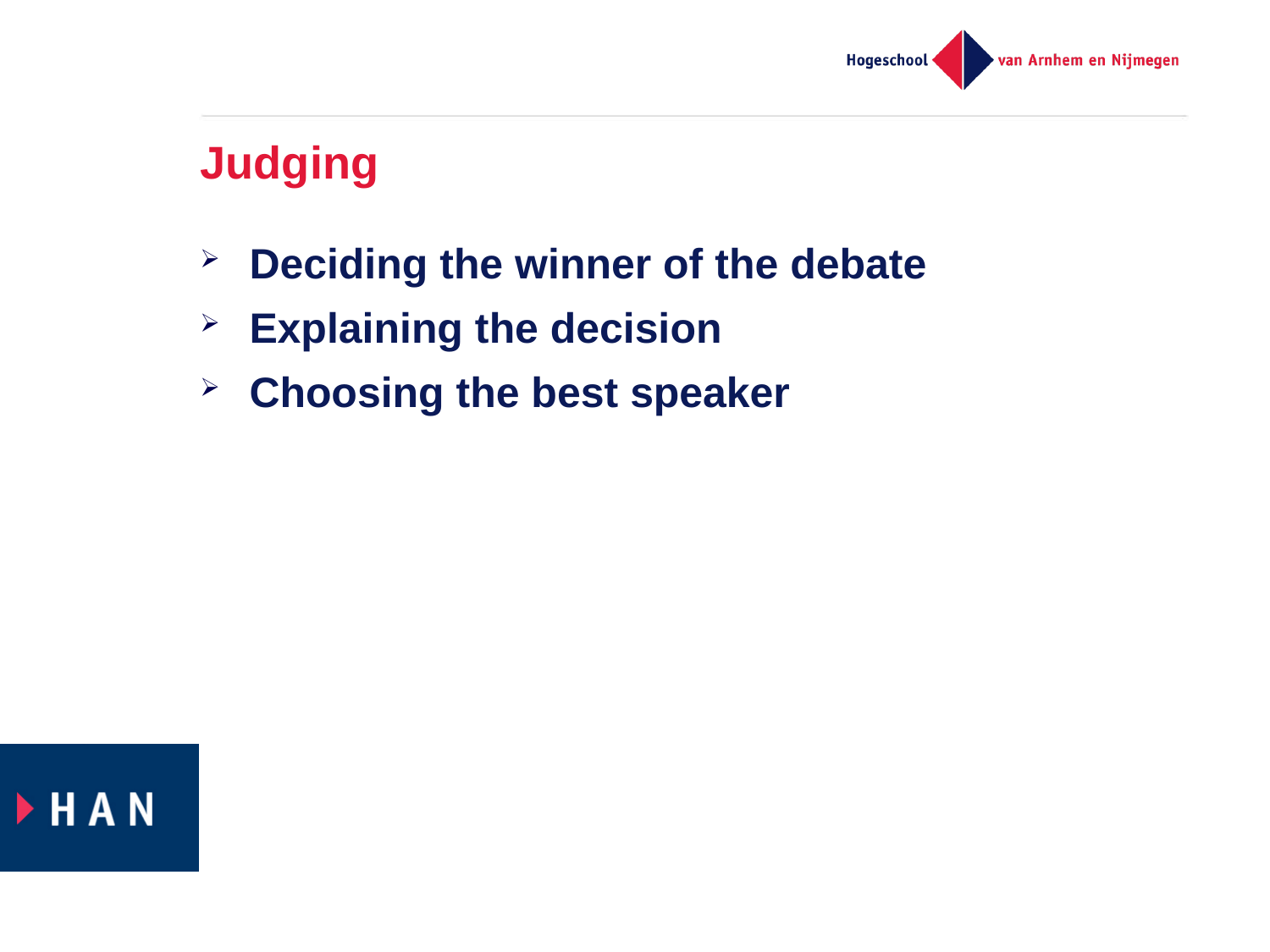

# Judging
Deciding the winner of the debate
Explaining the decision
Choosing the best speaker